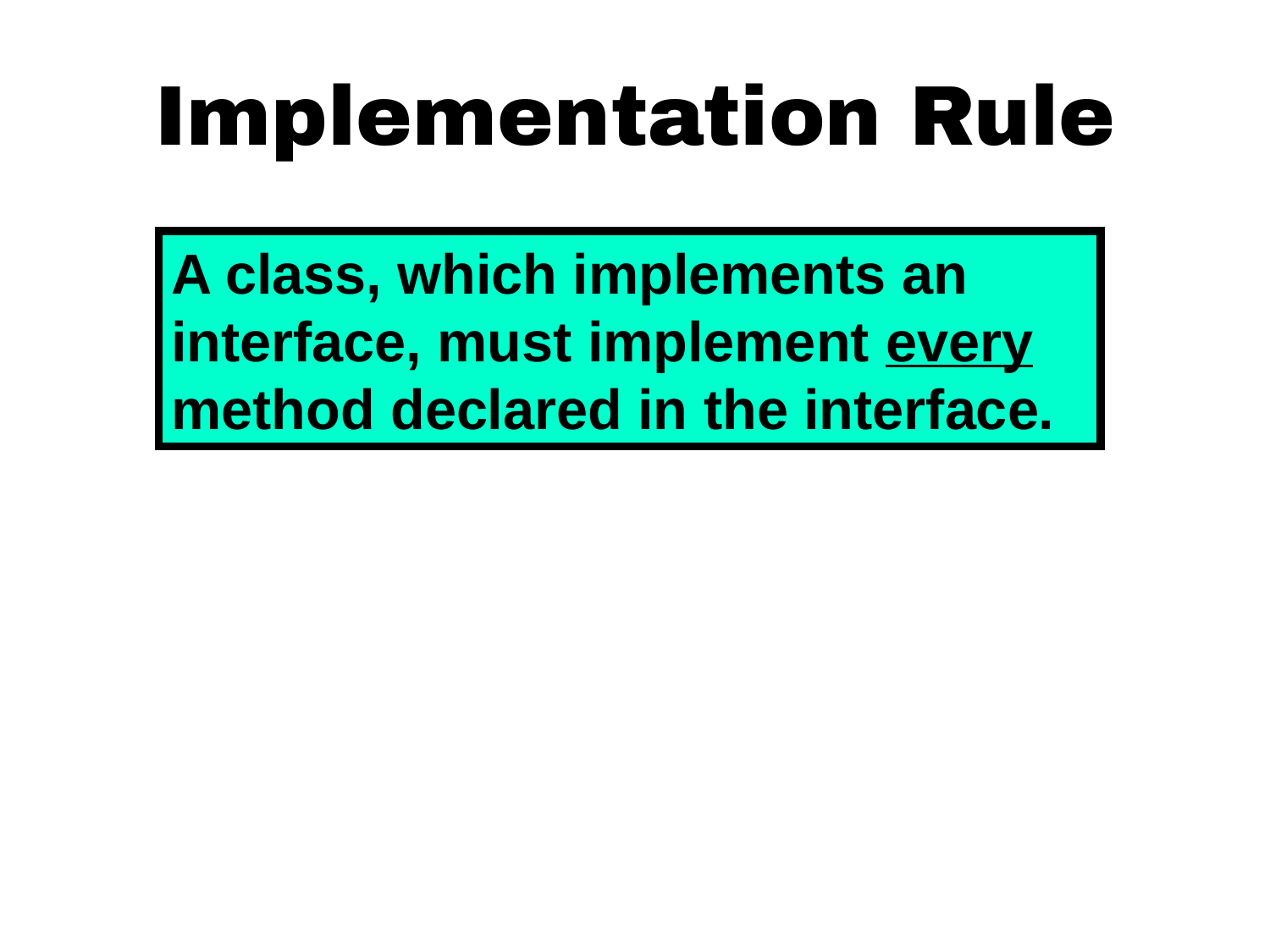

# Implementation Rule
A class, which implements an interface, must implement every method declared in the interface.